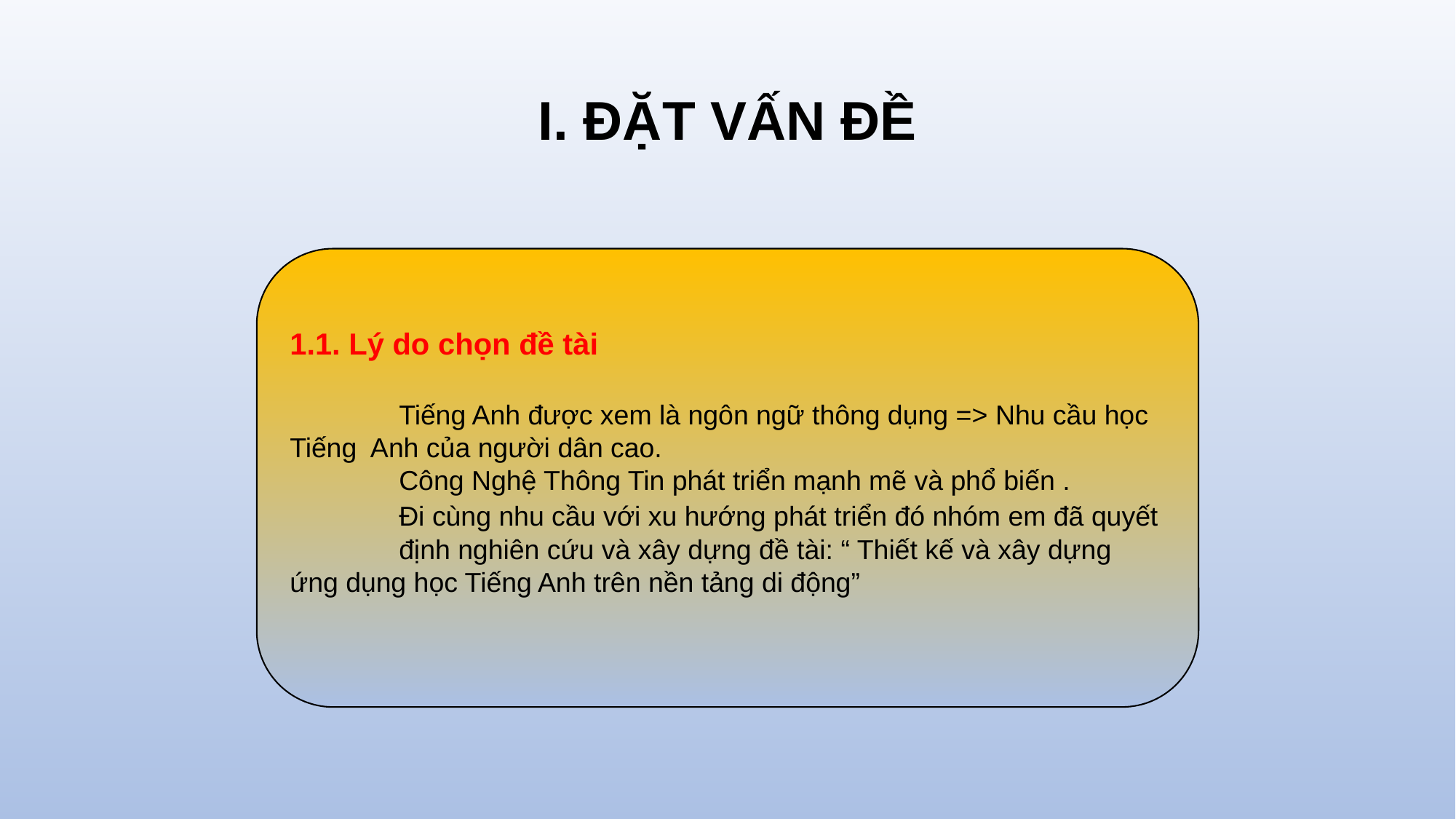

# I. ĐẶT VẤN ĐỀ

1.1. Lý do chọn đề tài

	Tiếng Anh được xem là ngôn ngữ thông dụng => Nhu cầu học 	Tiếng  Anh của người dân cao.
	Công Nghệ Thông Tin phát triển mạnh mẽ và phổ biến .
	Đi cùng nhu cầu với xu hướng phát triển đó nhóm em đã quyết 	định nghiên cứu và xây dựng đề tài: “ Thiết kế và xây dựng 	ứng dụng học Tiếng Anh trên nền tảng di động”